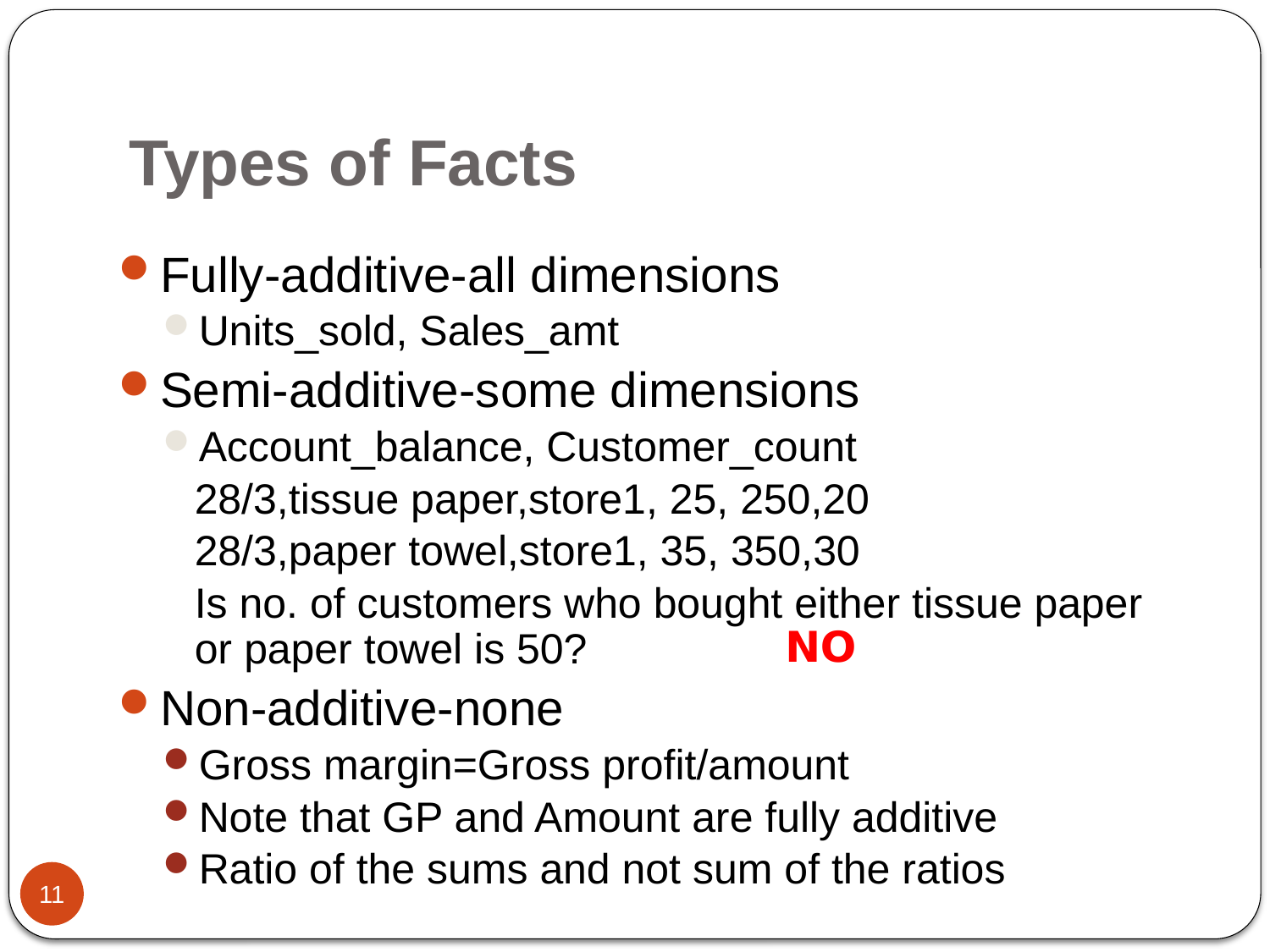

# Types of Facts
Fully-additive-all dimensions
Units_sold, Sales_amt
Semi-additive-some dimensions
Account_balance, Customer_count
	28/3,tissue paper,store1, 25, 250,20
	28/3,paper towel,store1, 35, 350,30
	Is no. of customers who bought either tissue paper or paper towel is 50?
Non-additive-none
Gross margin=Gross profit/amount
Note that GP and Amount are fully additive
Ratio of the sums and not sum of the ratios

NO
11